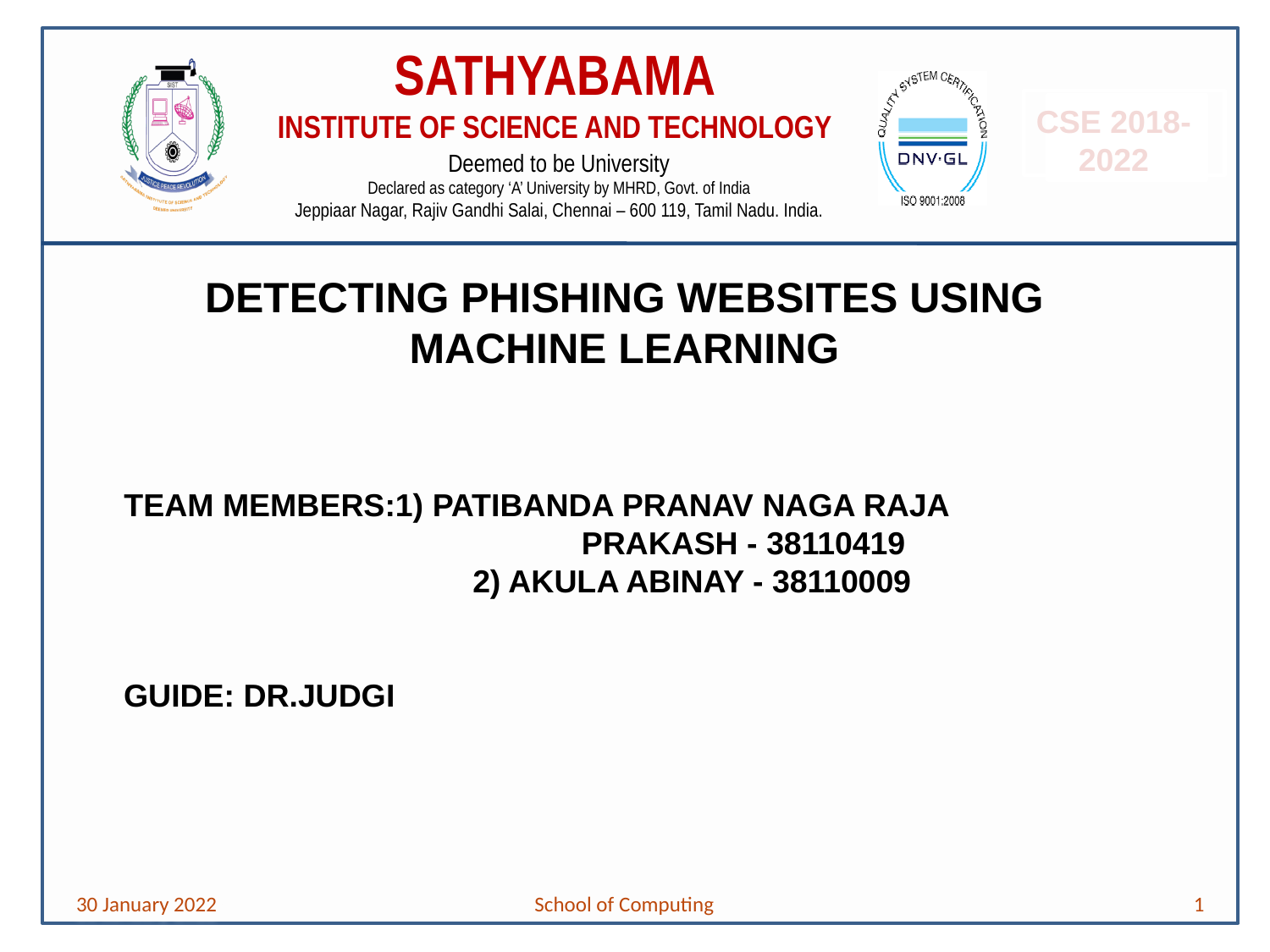

CSE 2018-2022

# DETECTING PHISHING WEBSITES USING MACHINE LEARNING
TEAM MEMBERS:1) PATIBANDA PRANAV NAGA RAJA                                          	PRAKASH - 38110419
                 2) AKULA ABINAY - 38110009

GUIDE: DR.JUDGI

30 January 2022
School of Computing
1